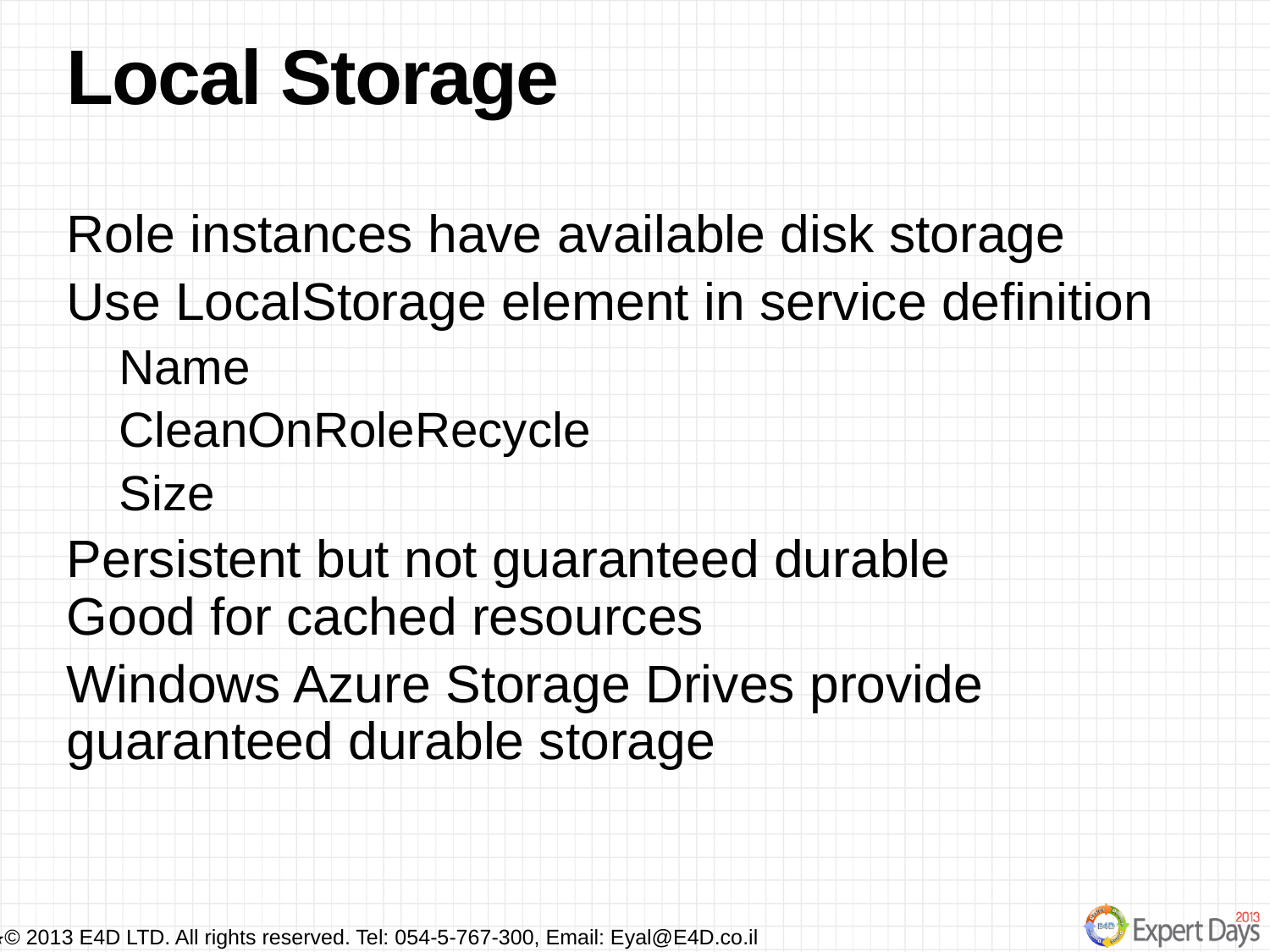

Local Storage
Role instances have available disk storage
Use LocalStorage element in service definition
Name
CleanOnRoleRecycle
Size
Persistent but not guaranteed durable
Good for cached resources
Windows Azure Storage Drives provide guaranteed durable storage